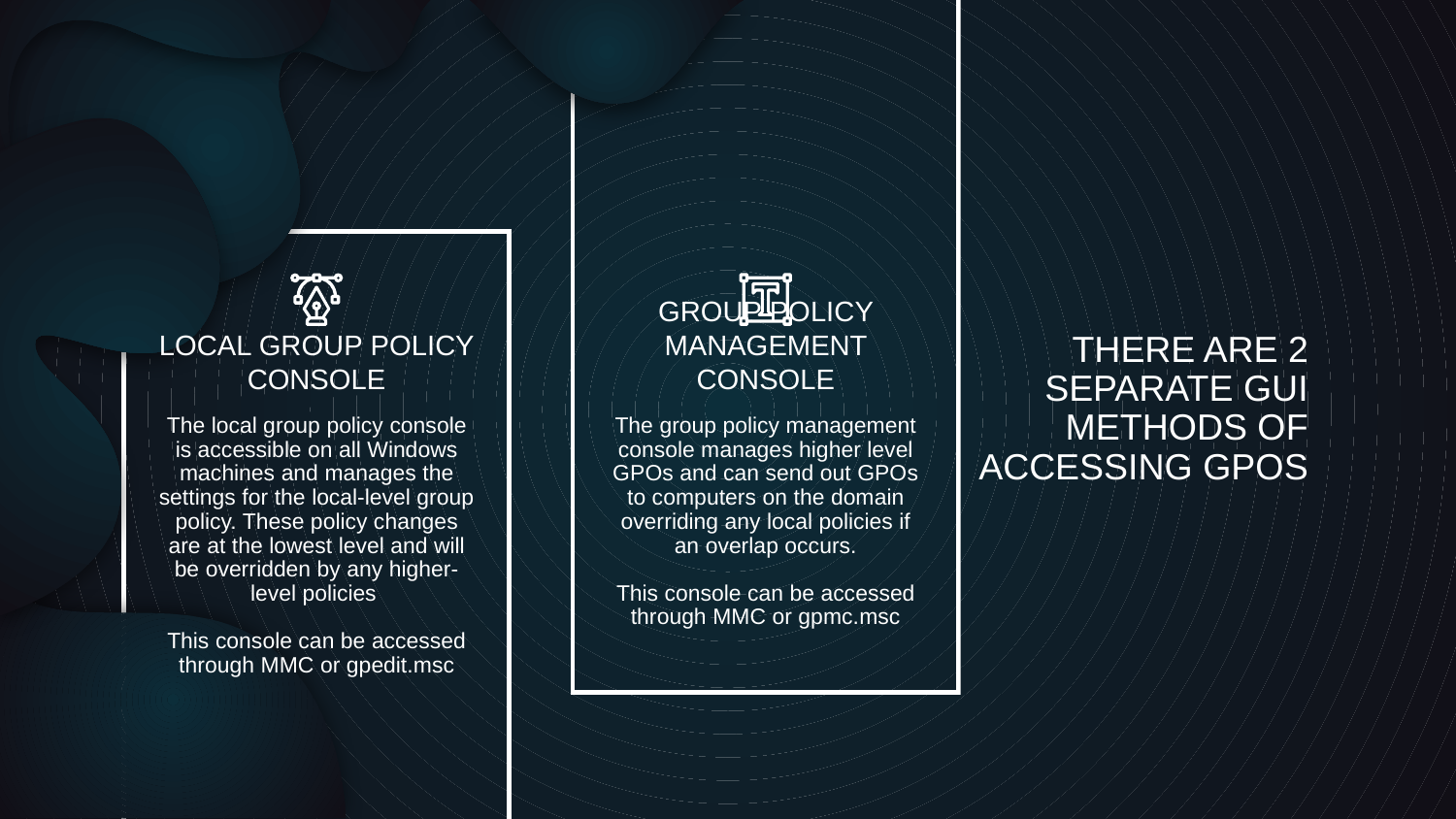

# THERE ARE 2 SEPARATE GUI METHODS OF ACCESSING GPOS

LOCAL GROUP POLICY CONSOLE
GROUP POLICY MANAGEMENT CONSOLE
The local group policy console is accessible on all Windows machines and manages the settings for the local-level group policy. These policy changes are at the lowest level and will be overridden by any higher-level policies

This console can be accessed through MMC or gpedit.msc
The group policy management console manages higher level GPOs and can send out GPOs to computers on the domain overriding any local policies if an overlap occurs.

This console can be accessed through MMC or gpmc.msc